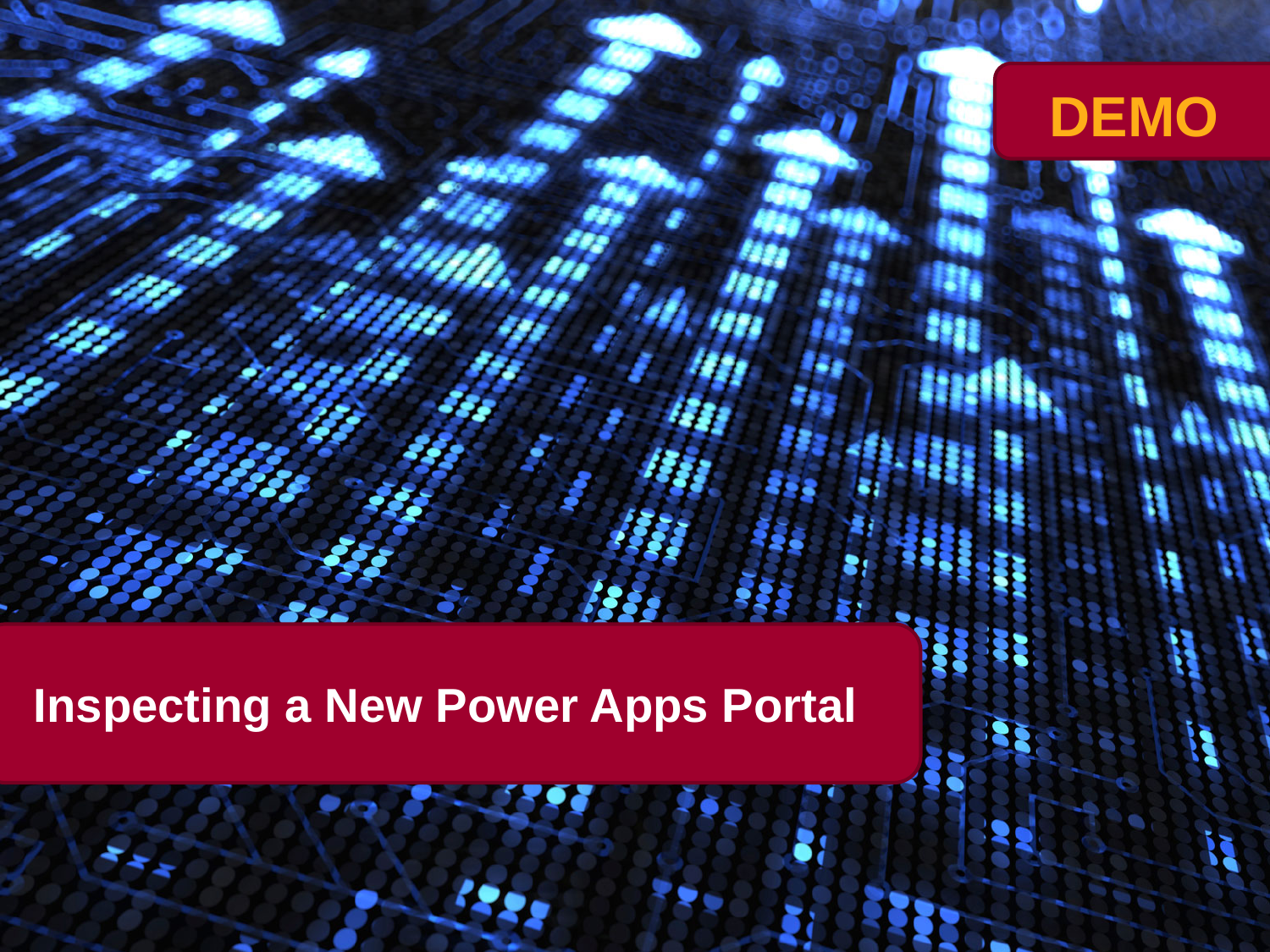

# Inspecting a New Power Apps Portal